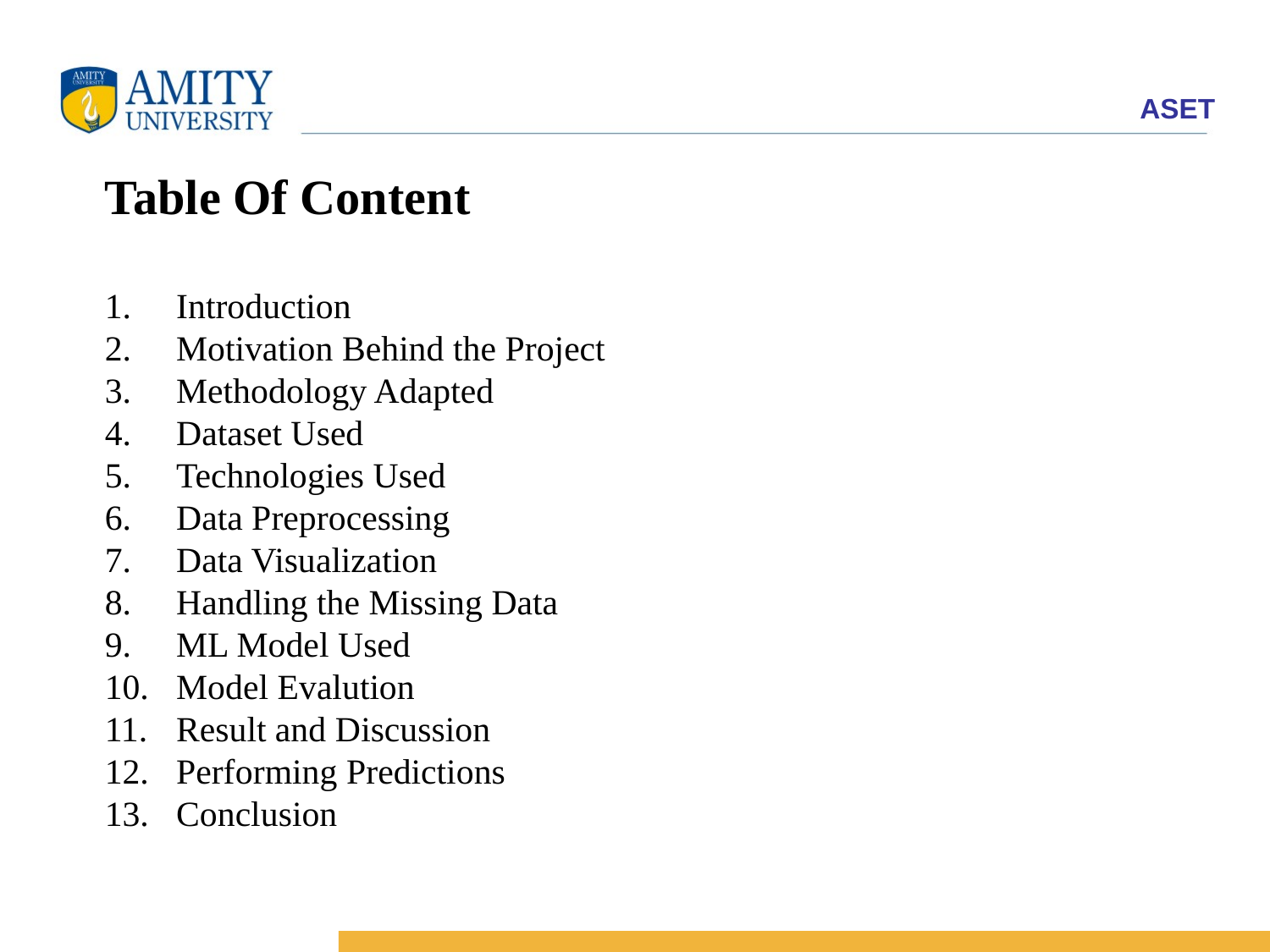

Table Of Content
Introduction
Motivation Behind the Project
Methodology Adapted
Dataset Used
Technologies Used
Data Preprocessing
Data Visualization
Handling the Missing Data
ML Model Used
Model Evalution
Result and Discussion
Performing Predictions
Conclusion